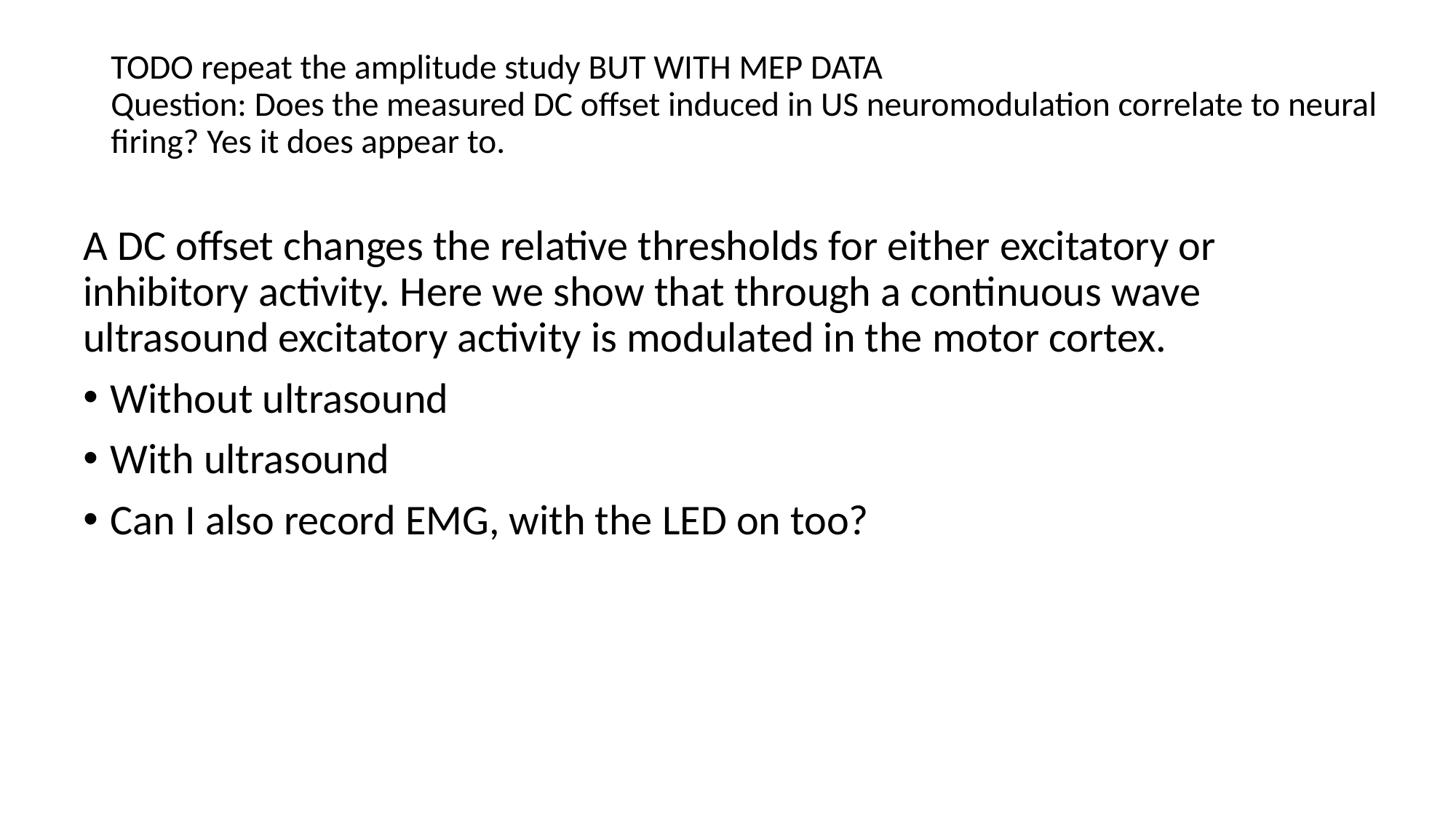

# TODO repeat the amplitude study BUT WITH MEP DATA Question: Does the measured DC offset induced in US neuromodulation correlate to neural firing? Yes it does appear to.
A DC offset changes the relative thresholds for either excitatory or inhibitory activity. Here we show that through a continuous wave ultrasound excitatory activity is modulated in the motor cortex.
Without ultrasound
With ultrasound
Can I also record EMG, with the LED on too?